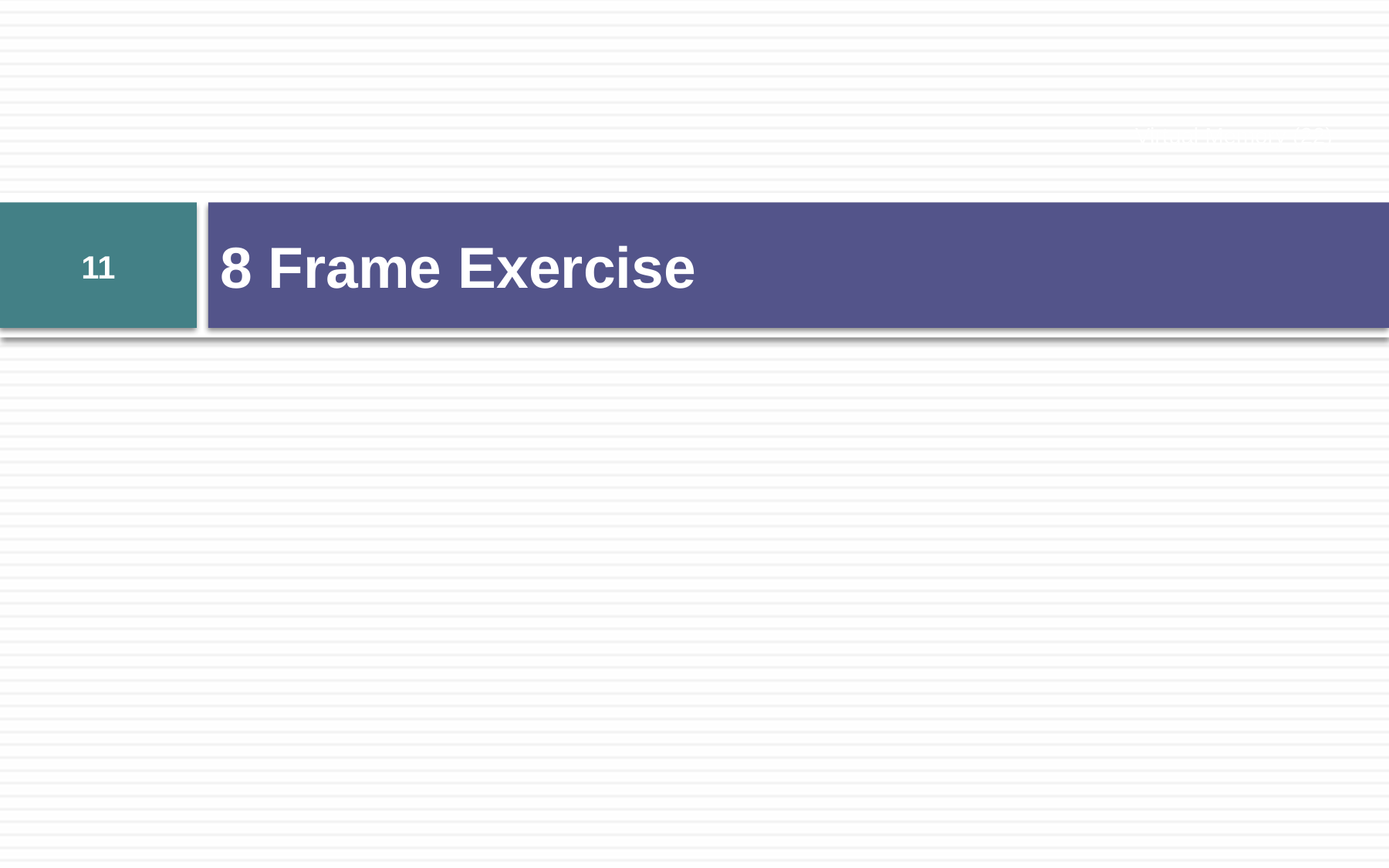

Virtual Memory (22)
# 8 Frame Exercise
11